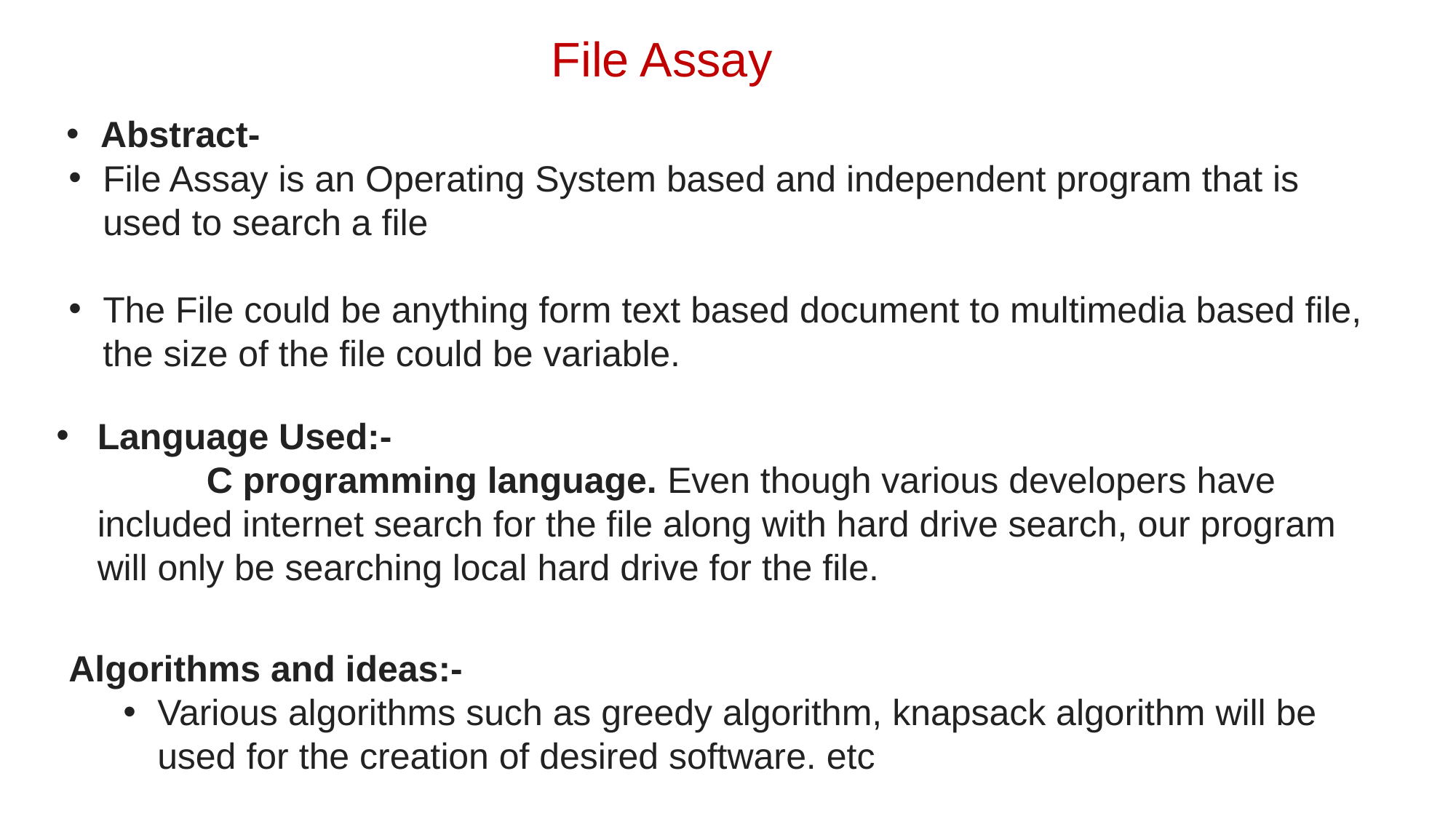

File Assay
Abstract-
File Assay is an Operating System based and independent program that is used to search a file

The File could be anything form text based document to multimedia based file, the size of the file could be variable.

Language Used:-  
  	C programming language. Even though various developers have included internet search for the file along with hard drive search, our program will only be searching local hard drive for the file.

Algorithms and ideas:-
Various algorithms such as greedy algorithm, knapsack algorithm will be used for the creation of desired software. etc